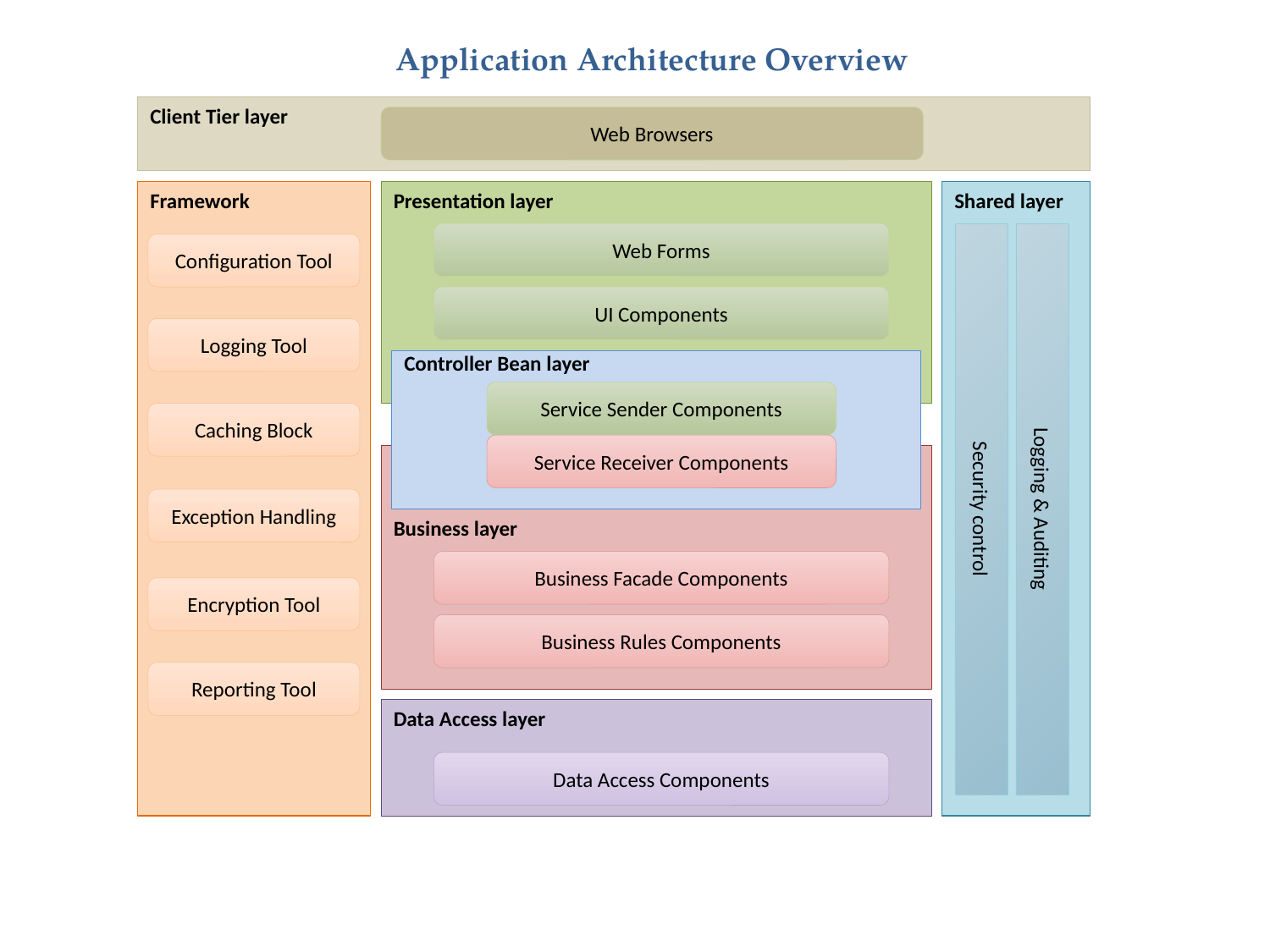

Application Architecture Overview

Client Tier layer
Web Browsers

Framework

Presentation layer

Shared layer
Web Forms
Security control
Logging & Auditing
Configuration Tool
UI Components
Logging Tool
Controller Bean layer

Service Sender Components
Caching Block
Service Receiver Components

Exception Handling
Business layer
Business Facade Components
Encryption Tool
Business Rules Components
Reporting Tool

Data Access layer
Data Access Components